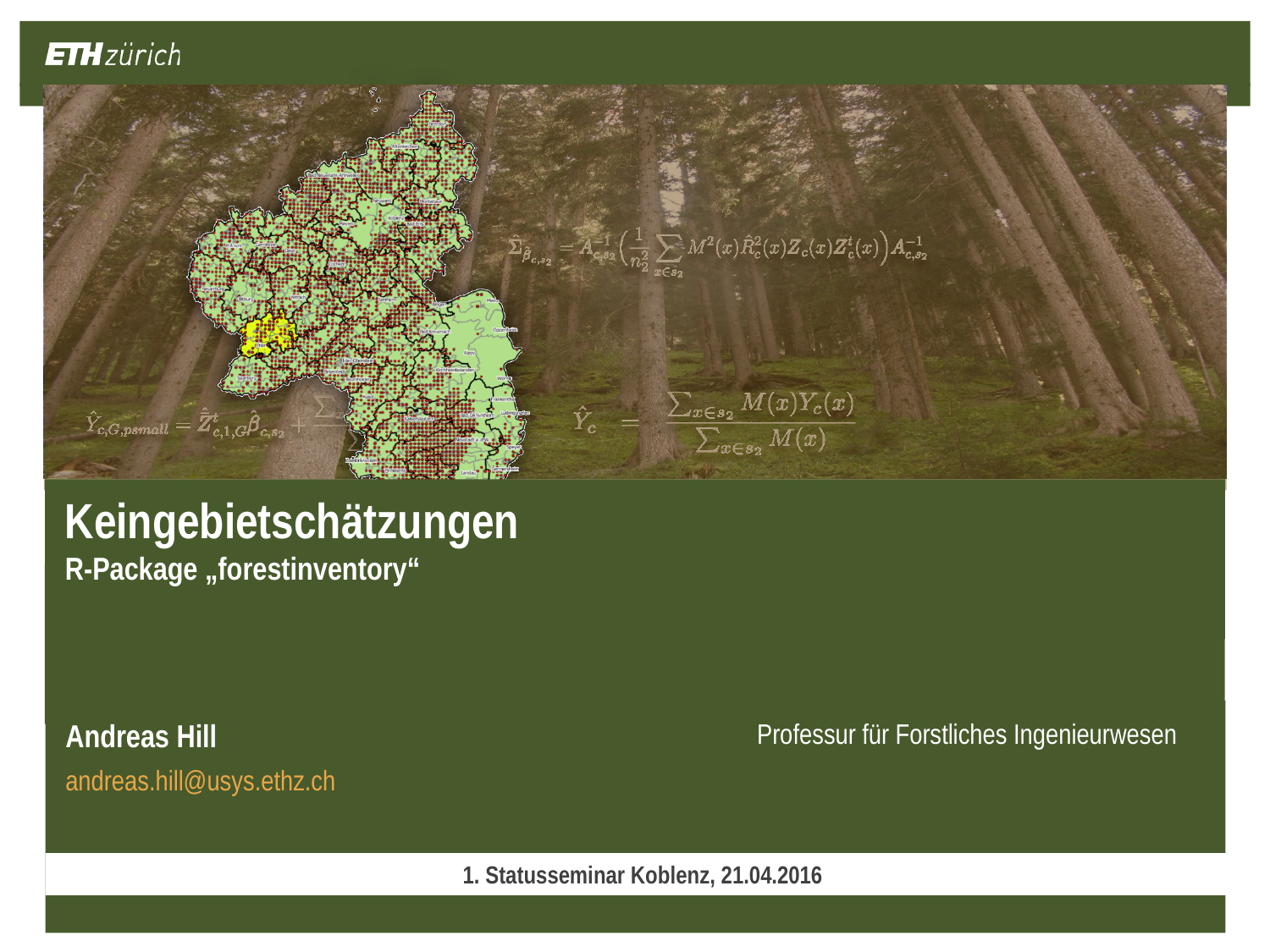

# Keingebietschätzungen R-Package „forestinventory“

Andreas Hill
andreas.hill@usys.ethz.ch

Professur für Forstliches Ingenieurwesen
1. Statusseminar Koblenz, 21.04.2016